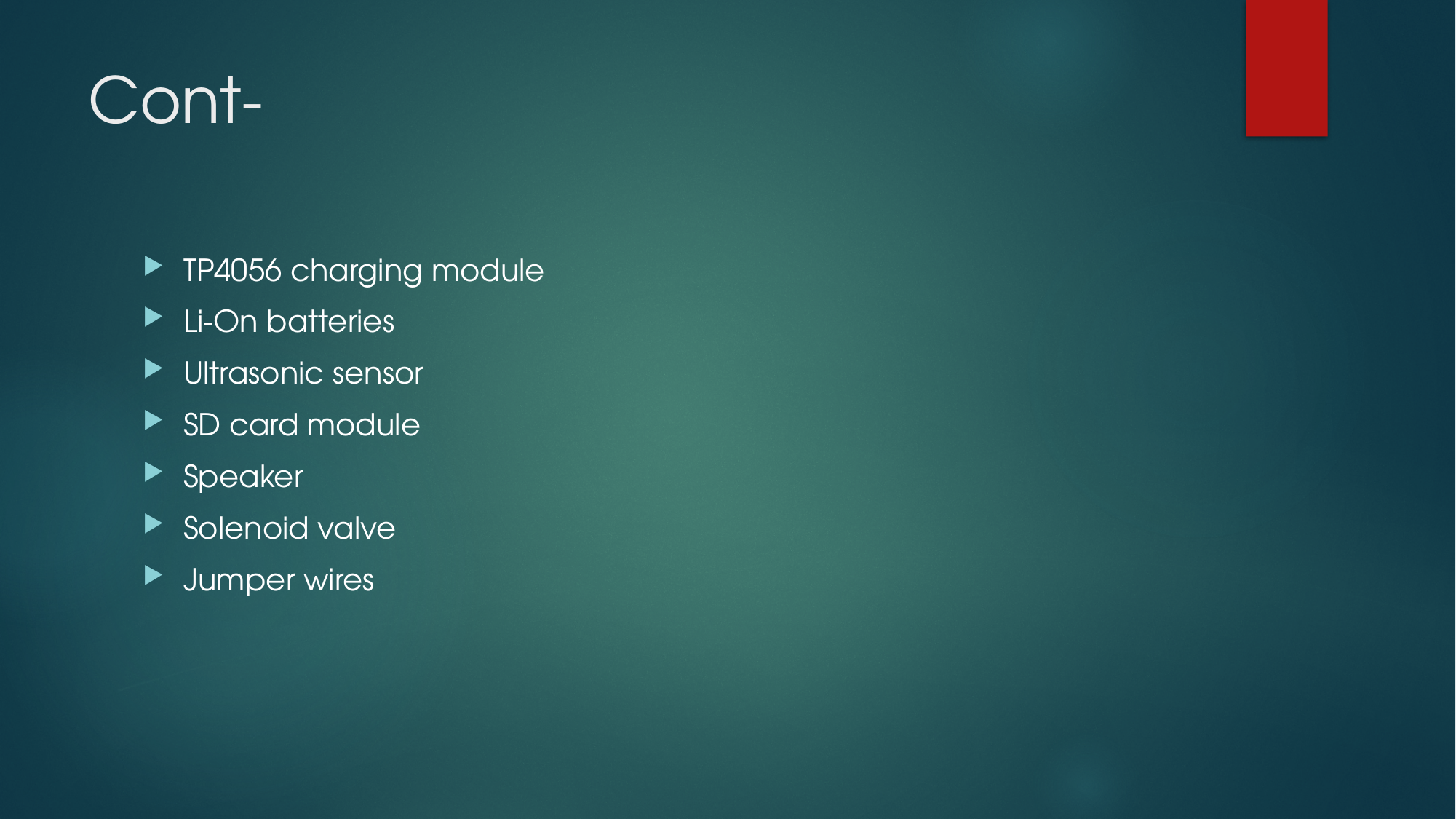

# Cont-
TP4056 charging module
Li-On batteries
Ultrasonic sensor
SD card module
Speaker
Solenoid valve
Jumper wires